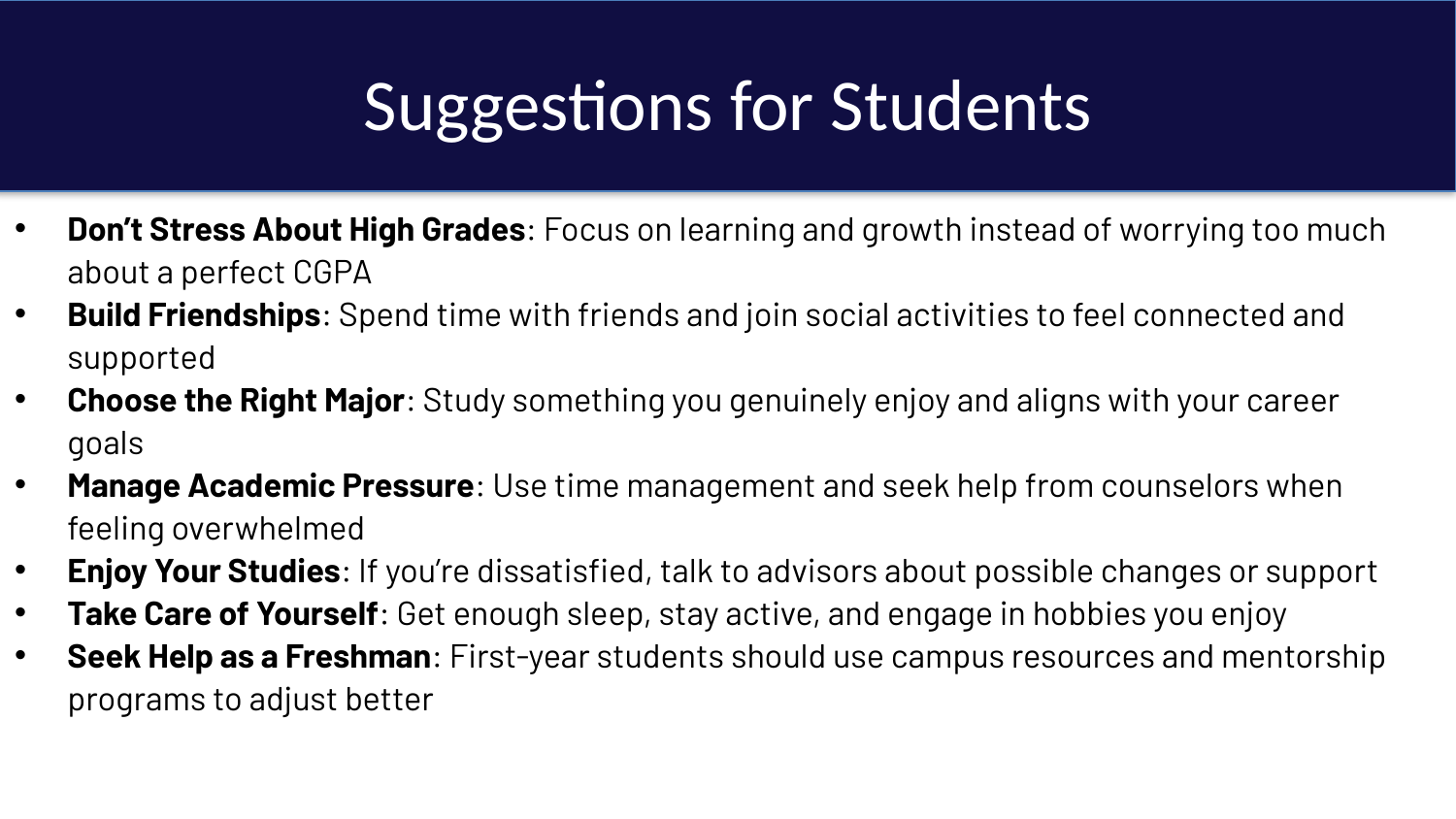

# Suggestions for Students
Don’t Stress About High Grades: Focus on learning and growth instead of worrying too much about a perfect CGPA
Build Friendships: Spend time with friends and join social activities to feel connected and supported
Choose the Right Major: Study something you genuinely enjoy and aligns with your career goals
Manage Academic Pressure: Use time management and seek help from counselors when feeling overwhelmed
Enjoy Your Studies: If you’re dissatisfied, talk to advisors about possible changes or support
Take Care of Yourself: Get enough sleep, stay active, and engage in hobbies you enjoy
Seek Help as a Freshman: First-year students should use campus resources and mentorship programs to adjust better